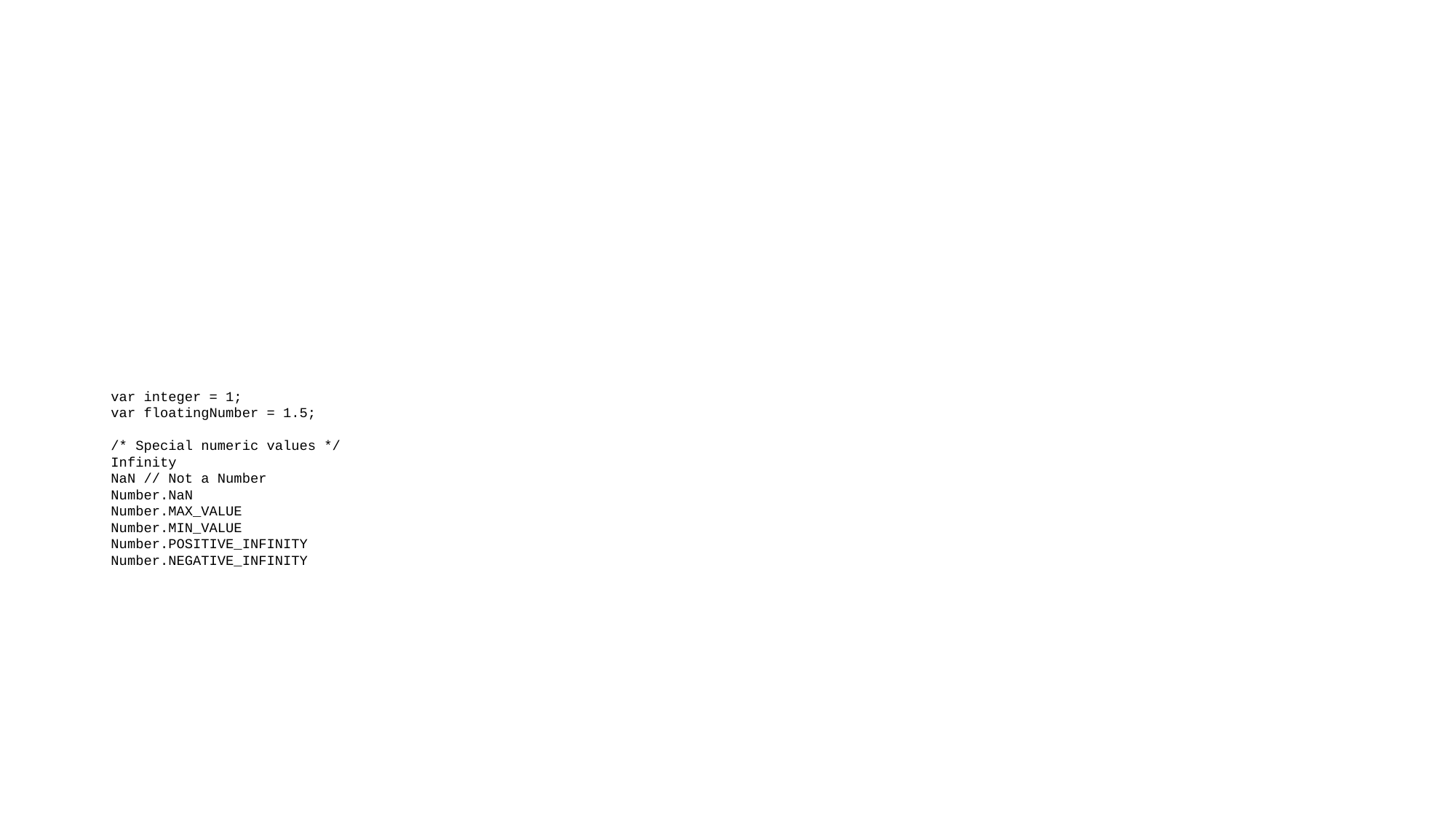

#
var integer = 1;
var floatingNumber = 1.5;
/* Special numeric values */
Infinity
NaN // Not a Number
Number.NaN
Number.MAX_VALUE
Number.MIN_VALUE
Number.POSITIVE_INFINITY
Number.NEGATIVE_INFINITY